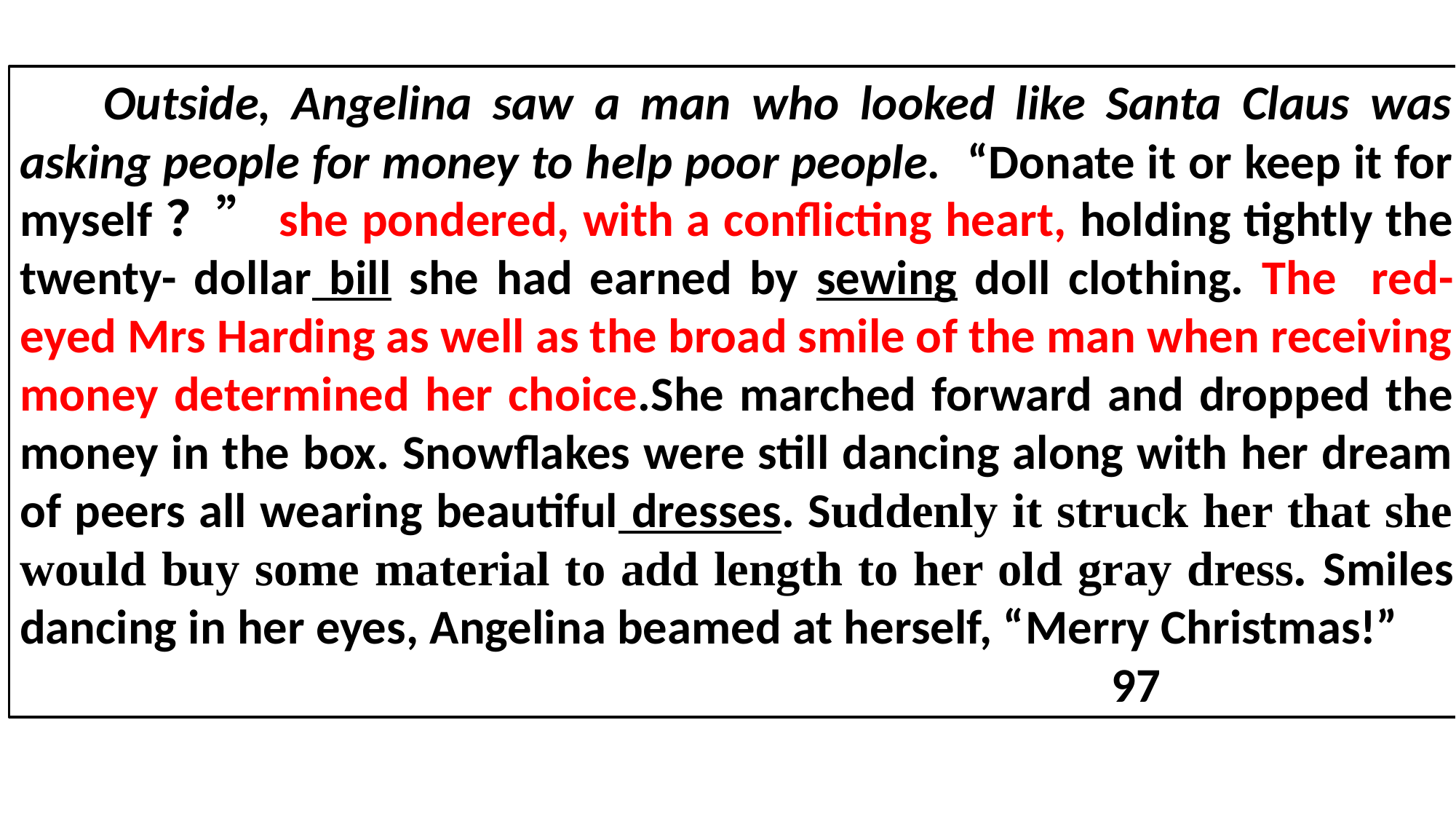

Outside, Angelina saw a man who looked like Santa Claus was asking people for money to help poor people.  “Donate it or keep it for myself？”she pondered, with a conflicting heart, holding tightly the twenty- dollar bill she had earned by sewing doll clothing. The  red-eyed Mrs Harding as well as the broad smile of the man when receiving money determined her choice.She marched forward and dropped the money in the box. Snowflakes were still dancing along with her dream of peers all wearing beautiful dresses. Suddenly it struck her that she would buy some material to add length to her old gray dress. Smiles dancing in her eyes, Angelina beamed at herself, “Merry Christmas!”                                                                                                          97